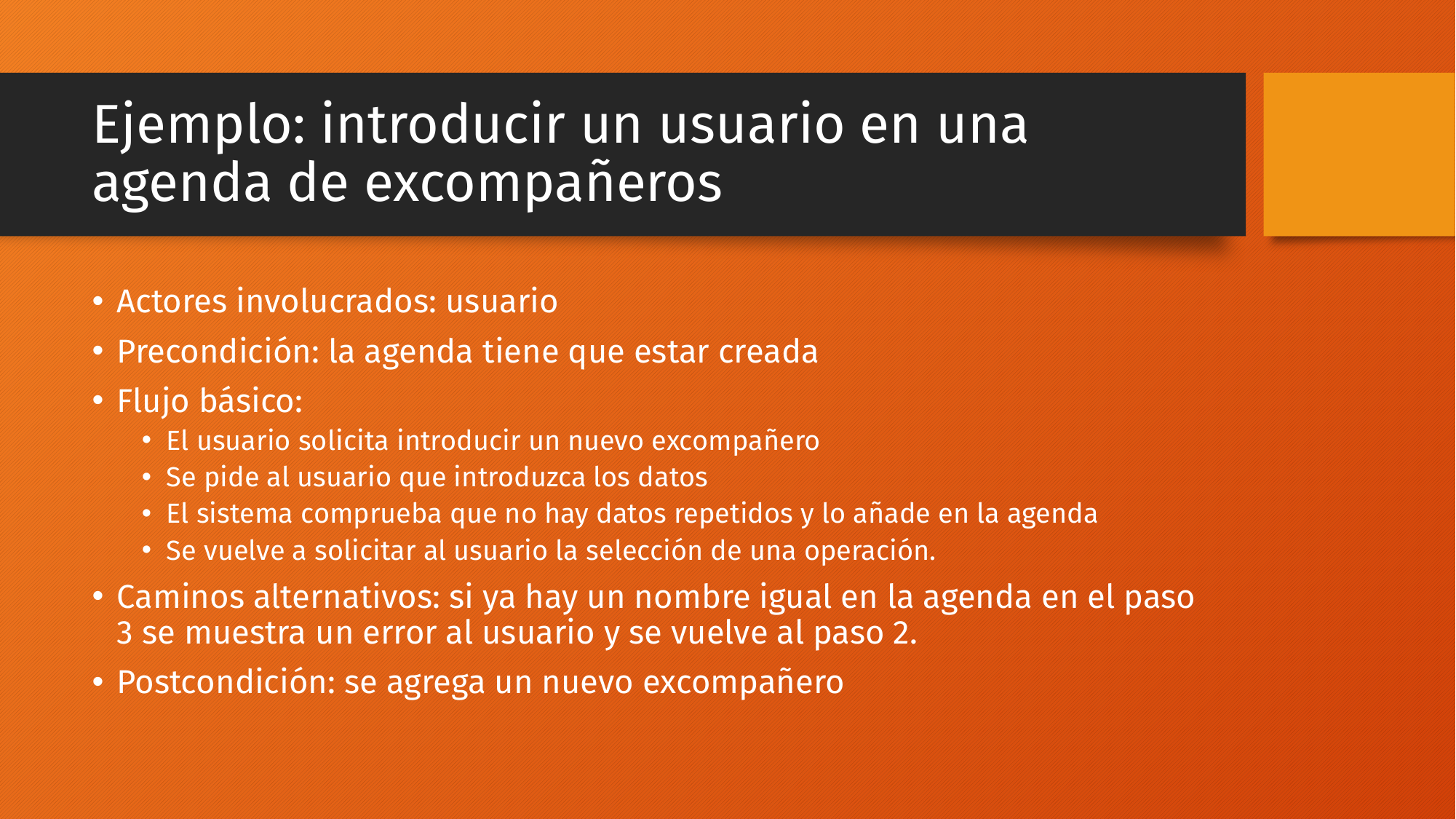

# Ejemplo: introducir un usuario en una agenda de excompañeros
Actores involucrados: usuario
Precondición: la agenda tiene que estar creada
Flujo básico:
El usuario solicita introducir un nuevo excompañero
Se pide al usuario que introduzca los datos
El sistema comprueba que no hay datos repetidos y lo añade en la agenda
Se vuelve a solicitar al usuario la selección de una operación.
Caminos alternativos: si ya hay un nombre igual en la agenda en el paso 3 se muestra un error al usuario y se vuelve al paso 2.
Postcondición: se agrega un nuevo excompañero